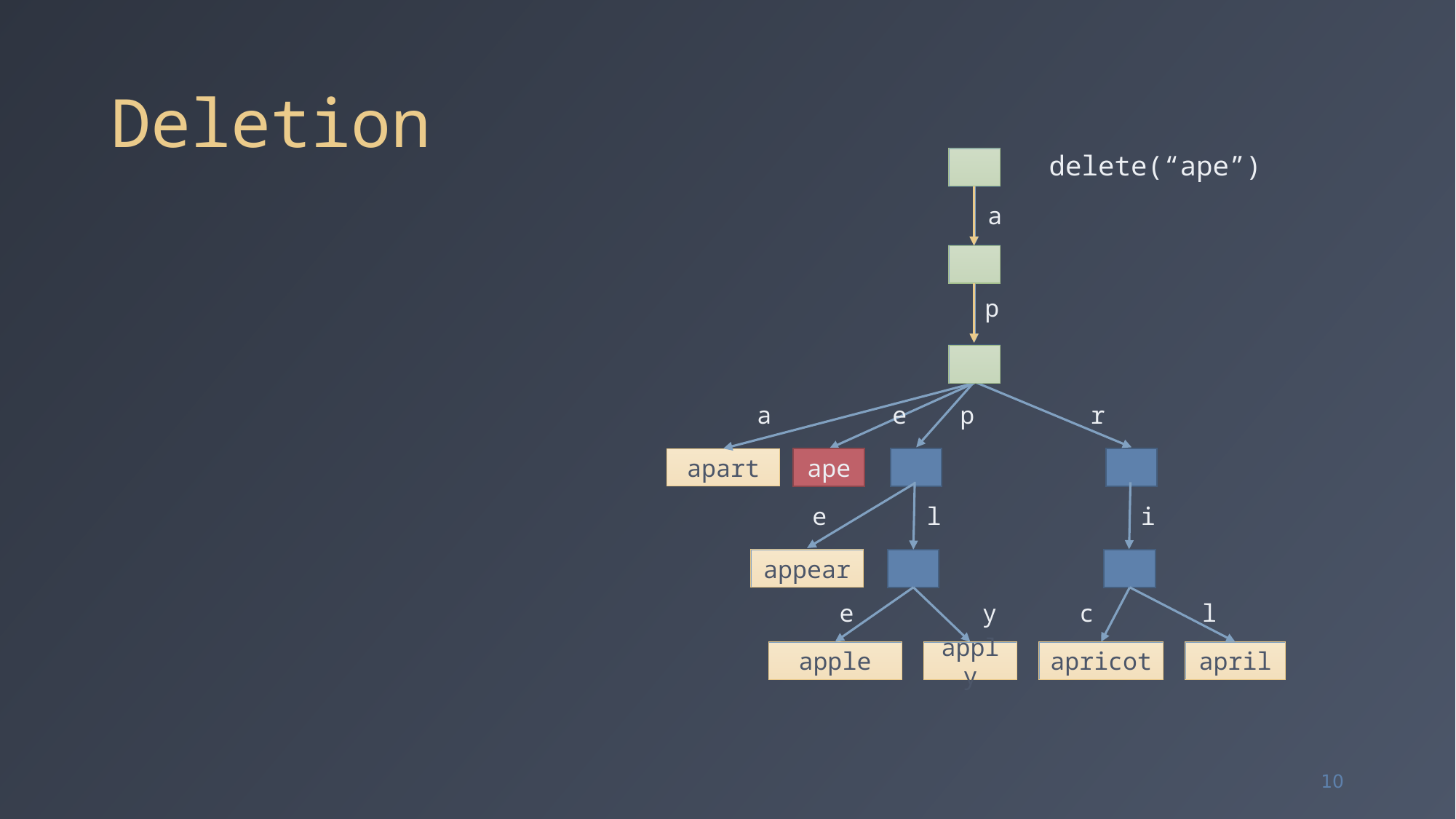

# Deletion
delete(“ape”)

a

p

a
e
p
r
apart
ape
ape

e
l
i
appear

e
y
c
l
apple
apply
apricot
april
10